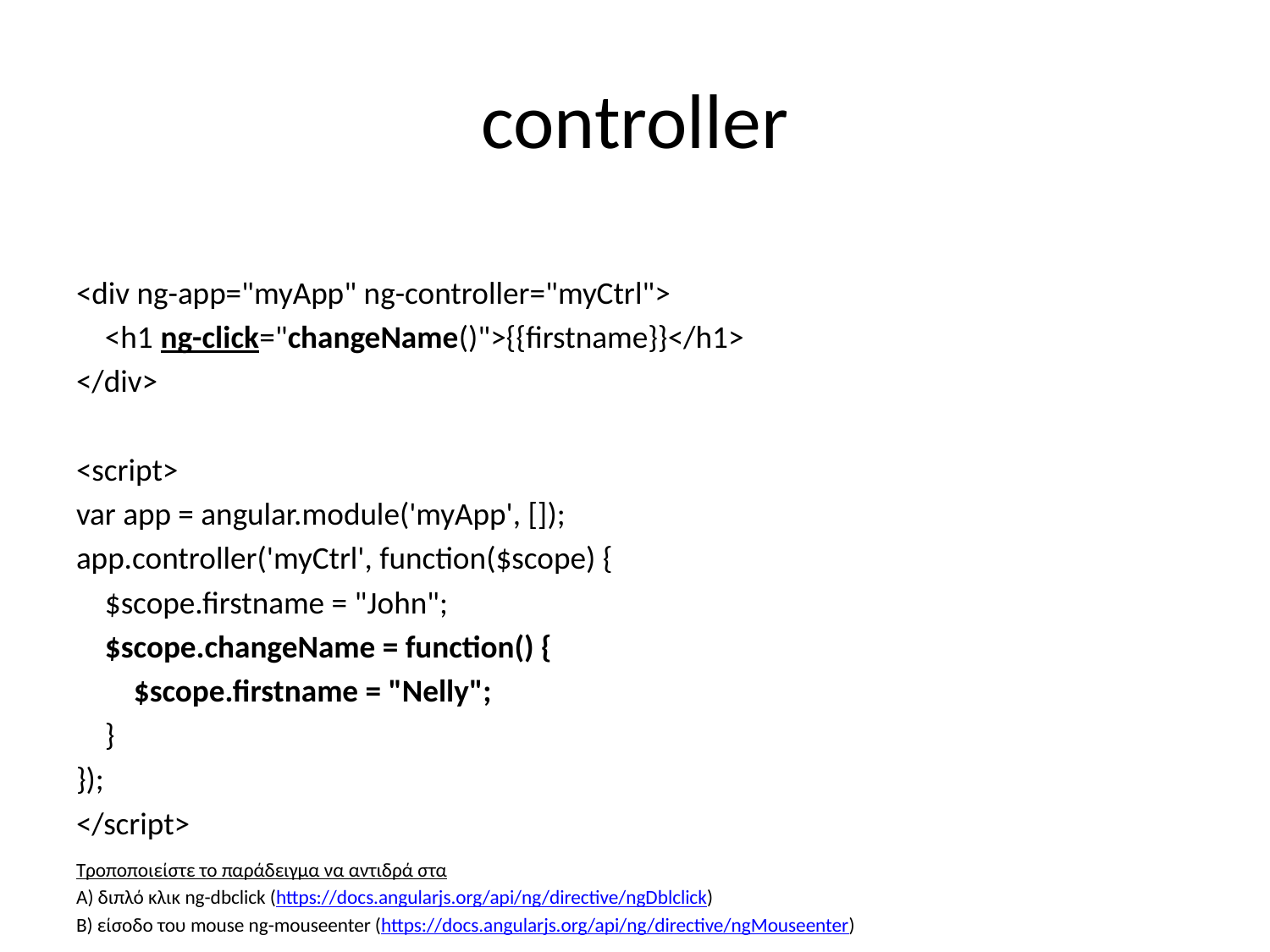

# controller

<div ng-app="myApp" ng-controller="myCtrl">
    <h1 ng-click="changeName()">{{firstname}}</h1>
</div>

<script>
var app = angular.module('myApp', []);
app.controller('myCtrl', function($scope) {
    $scope.firstname = "John";
    $scope.changeName = function() {
        $scope.firstname = "Nelly";
    }
});
</script>

Τροποποιείστε το παράδειγμα να αντιδρά στα
Α) διπλό κλικ ng-dbclick (https://docs.angularjs.org/api/ng/directive/ngDblclick)
Β) είσοδο του mouse ng-mouseenter (https://docs.angularjs.org/api/ng/directive/ngMouseenter)